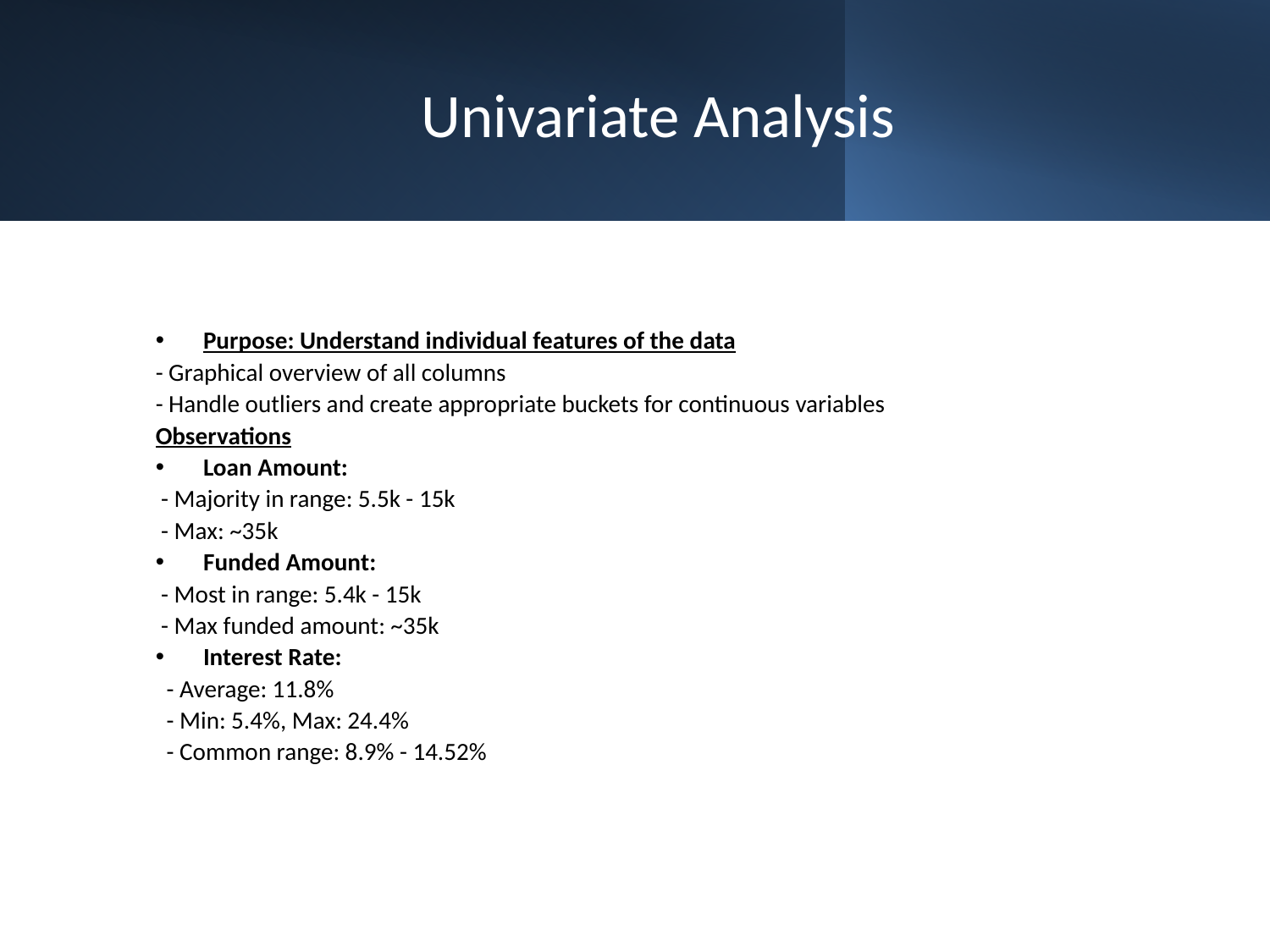

# Univariate Analysis
Purpose: Understand individual features of the data
- Graphical overview of all columns
- Handle outliers and create appropriate buckets for continuous variables
Observations
Loan Amount:
 - Majority in range: 5.5k - 15k
 - Max: ~35k
Funded Amount:
 - Most in range: 5.4k - 15k
 - Max funded amount: ~35k
Interest Rate:
  - Average: 11.8%
  - Min: 5.4%, Max: 24.4%
  - Common range: 8.9% - 14.52%